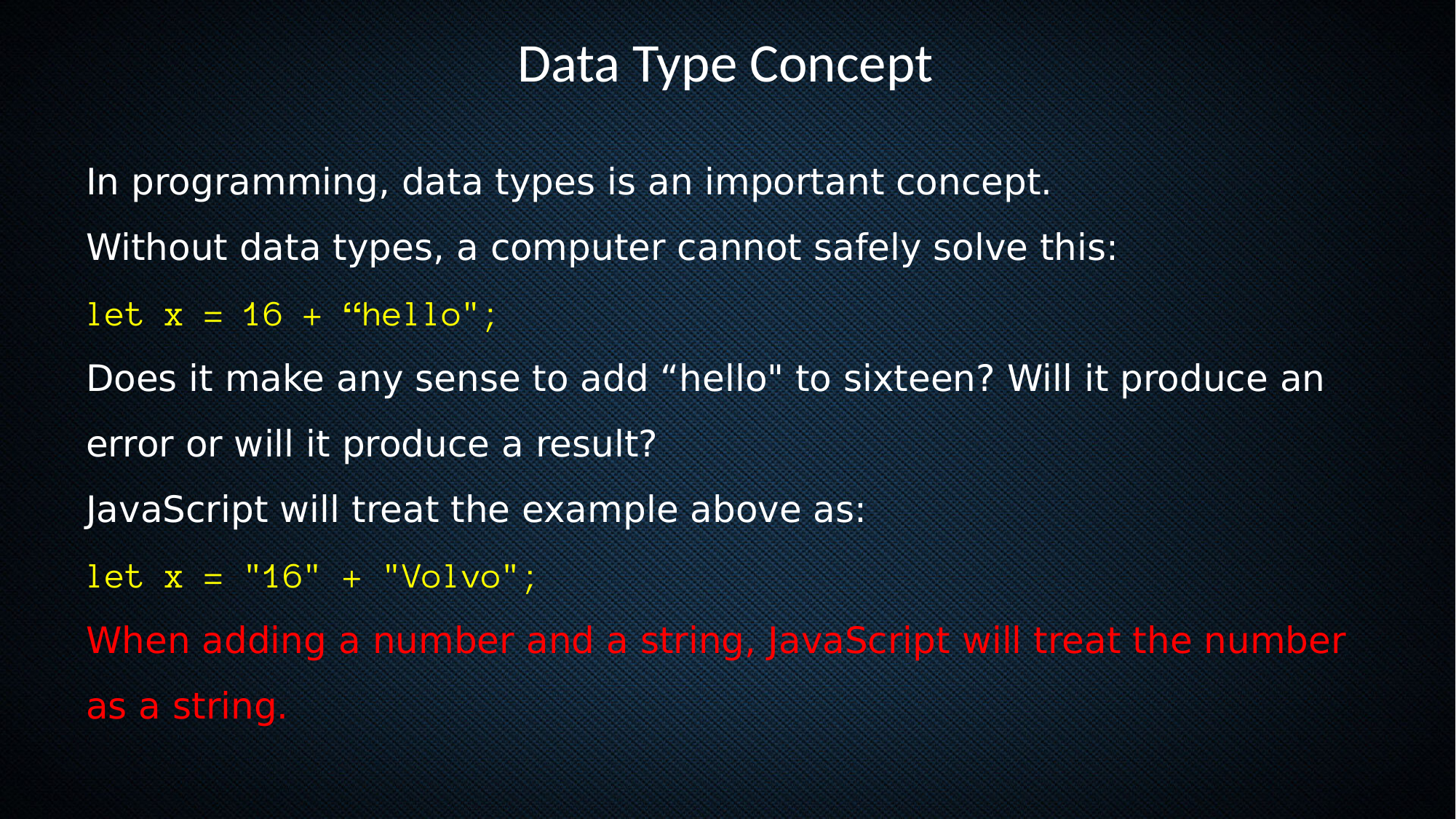

Data Type Concept
In programming, data types is an important concept.
Without data types, a computer cannot safely solve this:
let x = 16 + “hello";
Does it make any sense to add “hello" to sixteen? Will it produce an error or will it produce a result?
JavaScript will treat the example above as:
let x = "16" + "Volvo";
When adding a number and a string, JavaScript will treat the number as a string.